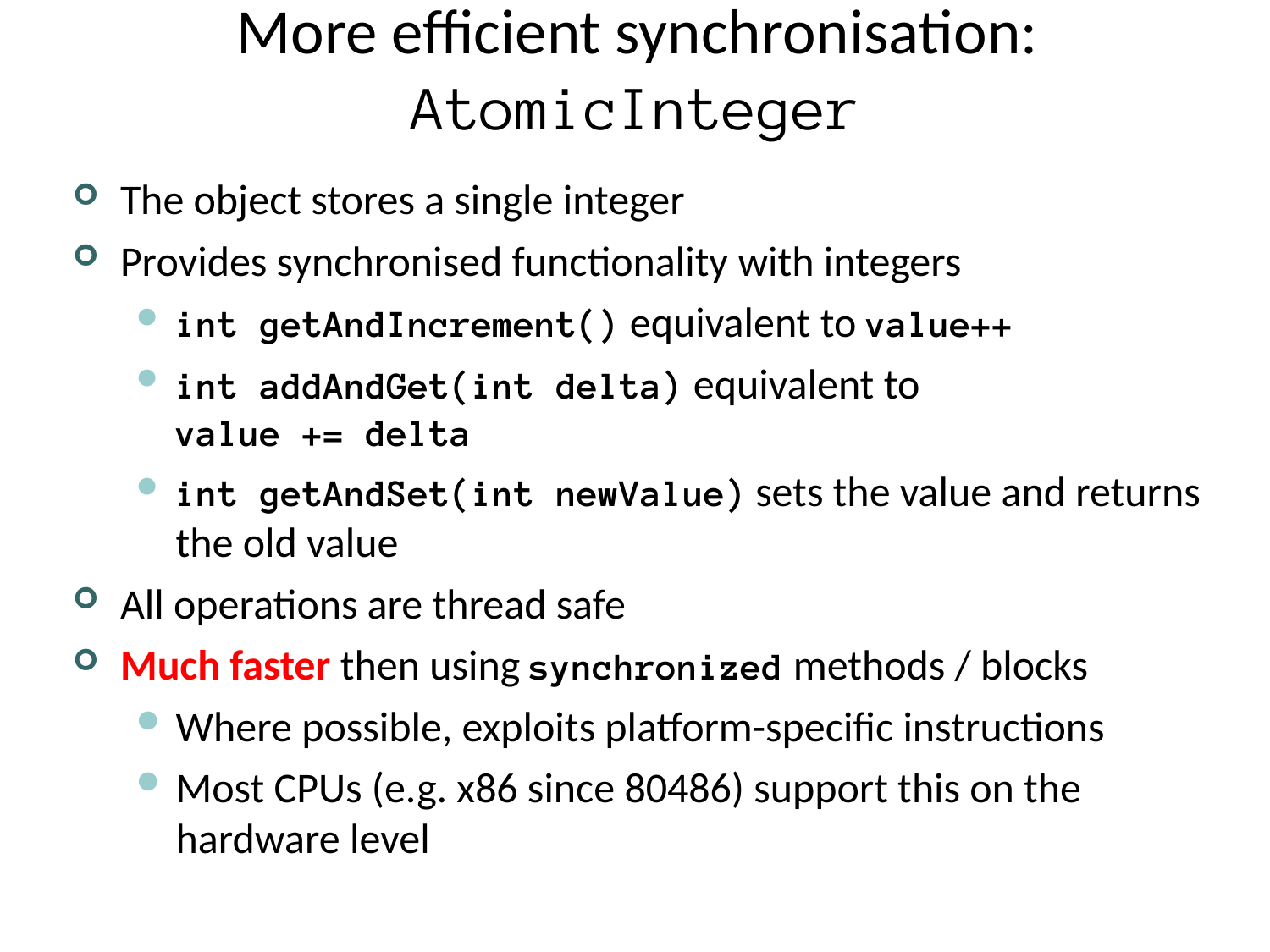

# More efficient synchronisation: AtomicInteger
The object stores a single integer
Provides synchronised functionality with integers
int getAndIncrement() equivalent to value++
int addAndGet(int delta) equivalent to
value += delta
int getAndSet(int newValue) sets the value and returns the old value
All operations are thread safe
Much faster then using synchronized methods / blocks
Where possible, exploits platform-specific instructions
Most CPUs (e.g. x86 since 80486) support this on the hardware level